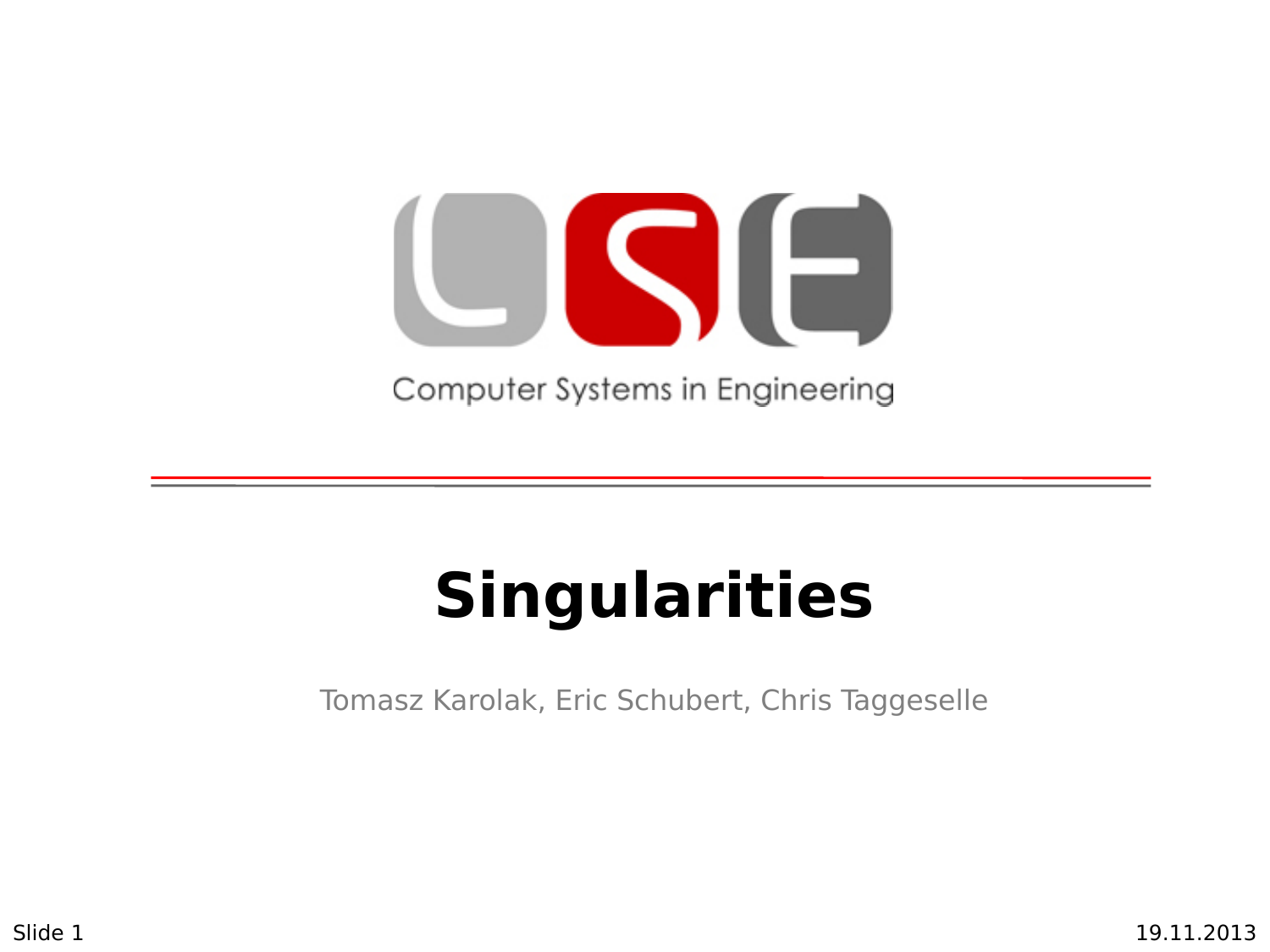

# Singularities
Tomasz Karolak, Eric Schubert, Chris Taggeselle
Slide 1
19.11.2013